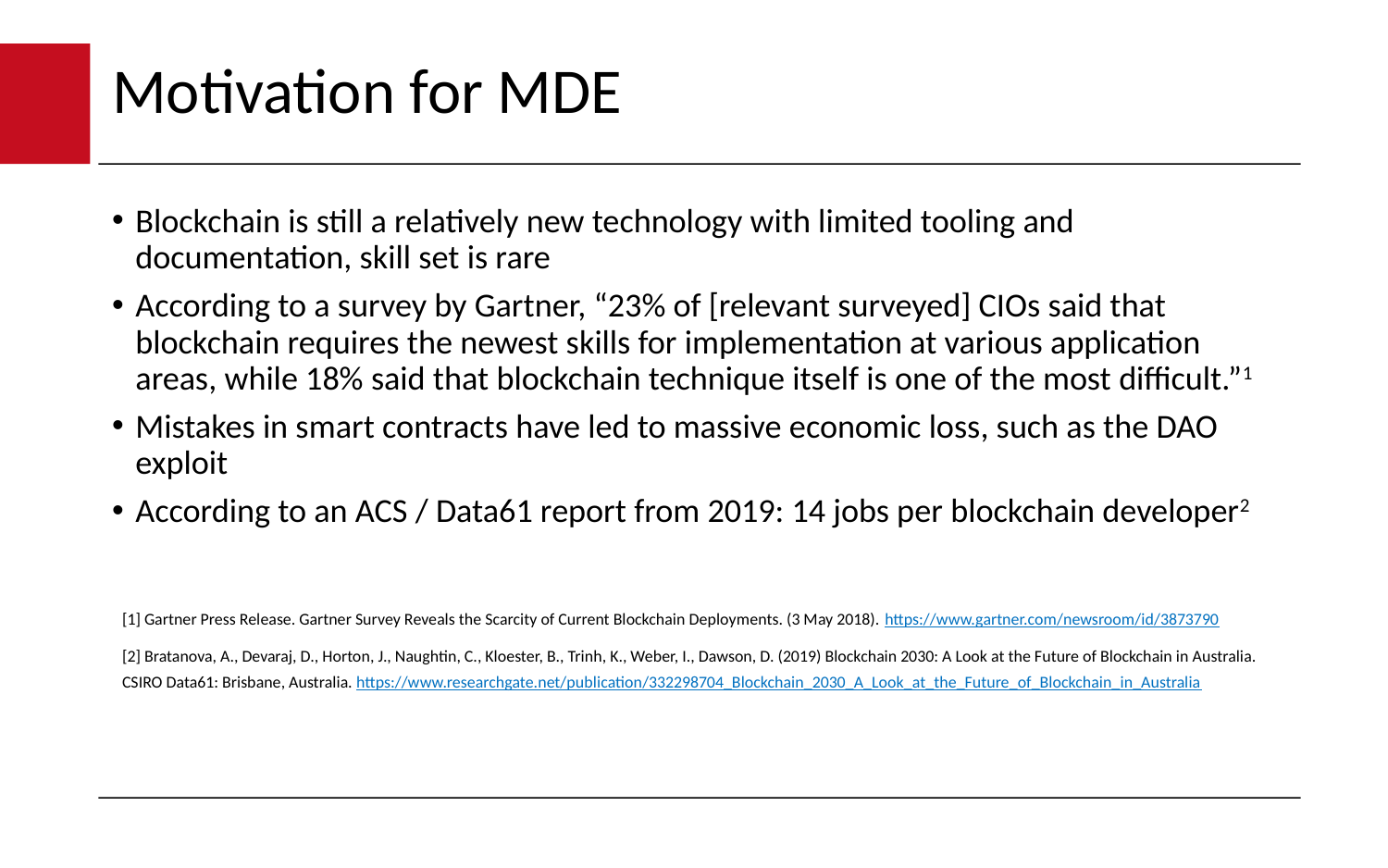

# Motivation for MDE
Blockchain is still a relatively new technology with limited tooling and documentation, skill set is rare
According to a survey by Gartner, “23% of [relevant surveyed] CIOs said that blockchain requires the newest skills for implementation at various application areas, while 18% said that blockchain technique itself is one of the most difficult.”1
Mistakes in smart contracts have led to massive economic loss, such as the DAO exploit
According to an ACS / Data61 report from 2019: 14 jobs per blockchain developer2

[1] Gartner Press Release. Gartner Survey Reveals the Scarcity of Current Blockchain Deployments. (3 May 2018). https://www.gartner.com/newsroom/id/3873790
[2] Bratanova, A., Devaraj, D., Horton, J., Naughtin, C., Kloester, B., Trinh, K., Weber, I., Dawson, D. (2019) Blockchain 2030: A Look at the Future of Blockchain in Australia. CSIRO Data61: Brisbane, Australia. https://www.researchgate.net/publication/332298704_Blockchain_2030_A_Look_at_the_Future_of_Blockchain_in_Australia